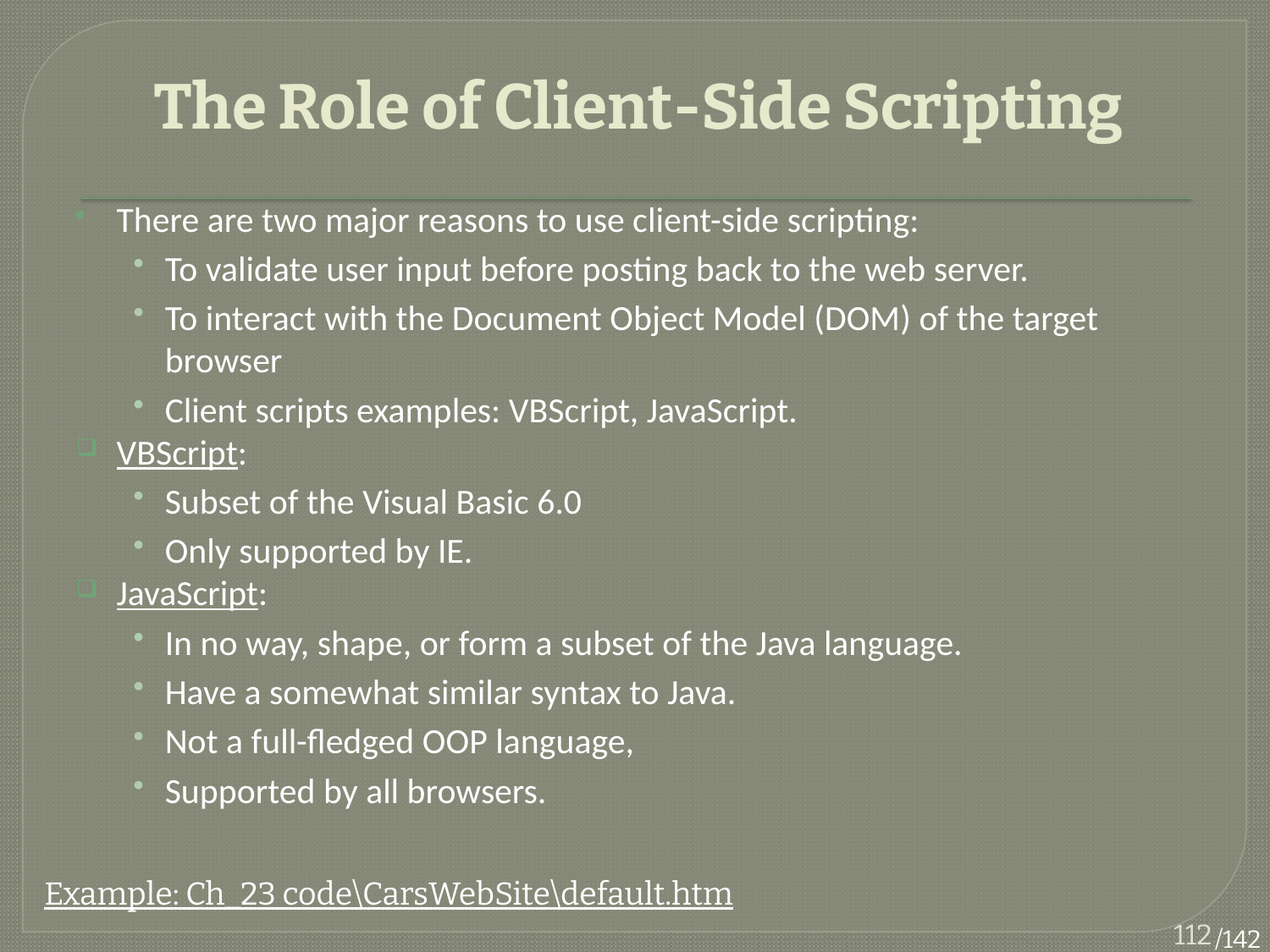

# The Role of Client-Side Scripting
There are two major reasons to use client-side scripting:
To validate user input before posting back to the web server.
To interact with the Document Object Model (DOM) of the target browser
Client scripts examples: VBScript, JavaScript.
VBScript:
Subset of the Visual Basic 6.0
Only supported by IE.
JavaScript:
In no way, shape, or form a subset of the Java language.
Have a somewhat similar syntax to Java.
Not a full-fledged OOP language,
Supported by all browsers.

Example: Ch_23 code\CarsWebSite\default.htm
112